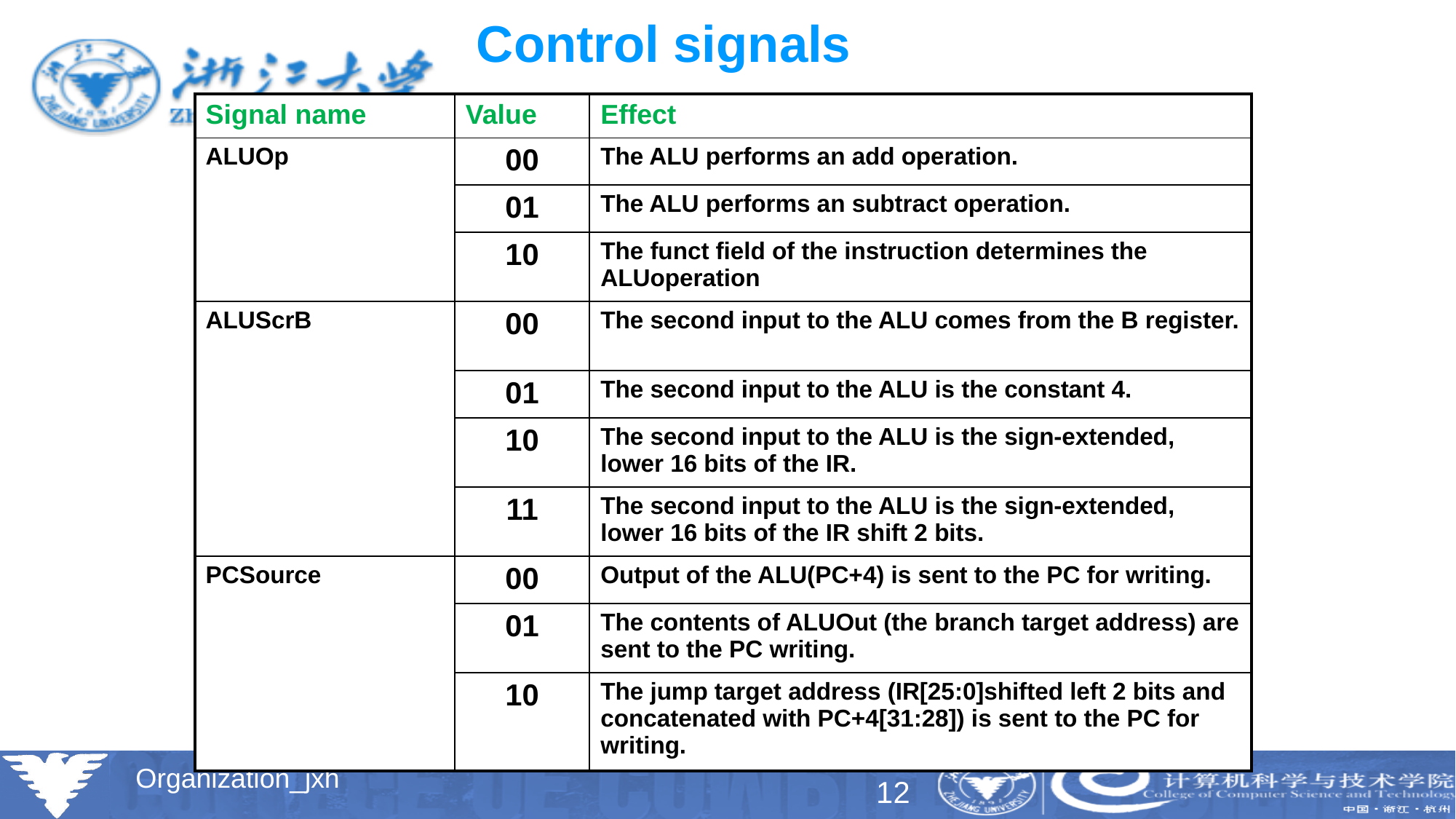

# Control signals
| Signal name | Value | Effect |
| --- | --- | --- |
| ALUOp | 00 | The ALU performs an add operation. |
|  | 01 | The ALU performs an subtract operation. |
|  | 10 | The funct field of the instruction determines the ALUoperation |
| ALUScrB | 00 | The second input to the ALU comes from the B register. |
|  | 01 | The second input to the ALU is the constant 4. |
|  | 10 | The second input to the ALU is the sign-extended, lower 16 bits of the IR. |
|  | 11 | The second input to the ALU is the sign-extended, lower 16 bits of the IR shift 2 bits. |
| PCSource | 00 | Output of the ALU(PC+4) is sent to the PC for writing. |
|  | 01 | The contents of ALUOut (the branch target address) are sent to the PC writing. |
|  | 10 | The jump target address (IR[25:0]shifted left 2 bits and concatenated with PC+4[31:28]) is sent to the PC for writing. |